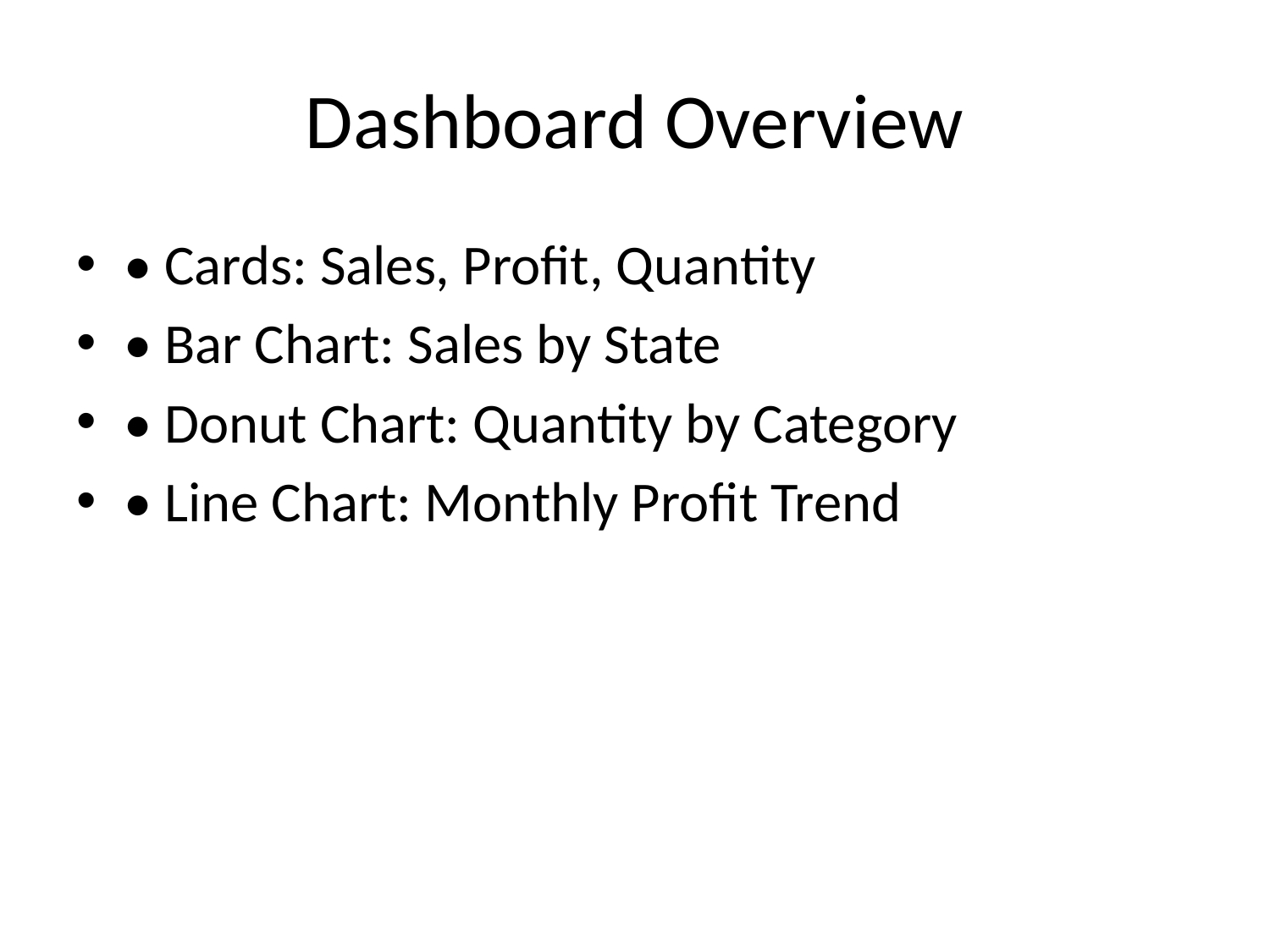

# Dashboard Overview
• Cards: Sales, Profit, Quantity
• Bar Chart: Sales by State
• Donut Chart: Quantity by Category
• Line Chart: Monthly Profit Trend